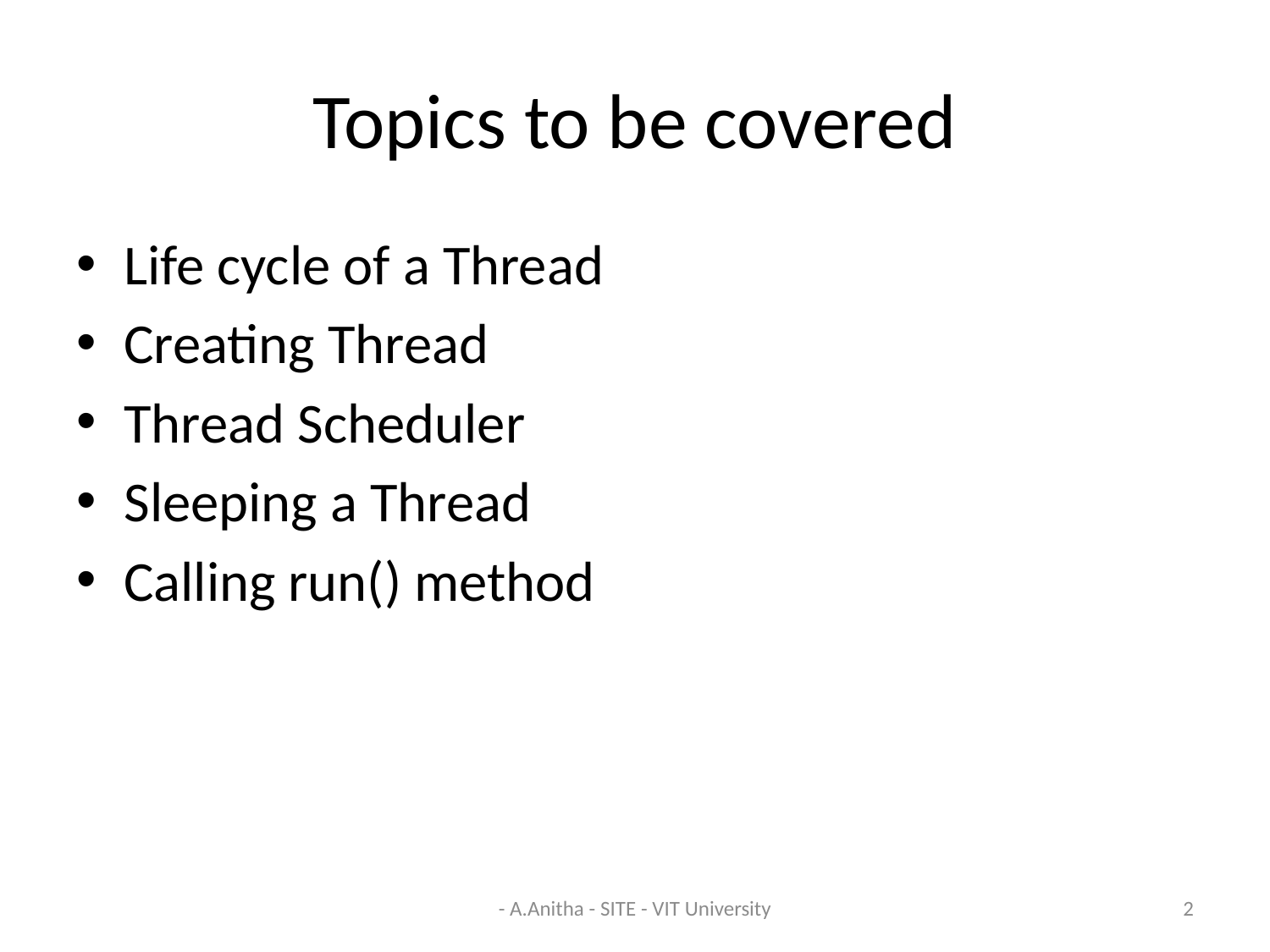

# Topics to be covered
Life cycle of a Thread
Creating Thread
Thread Scheduler
Sleeping a Thread
Calling run() method
- A.Anitha - SITE - VIT University
2